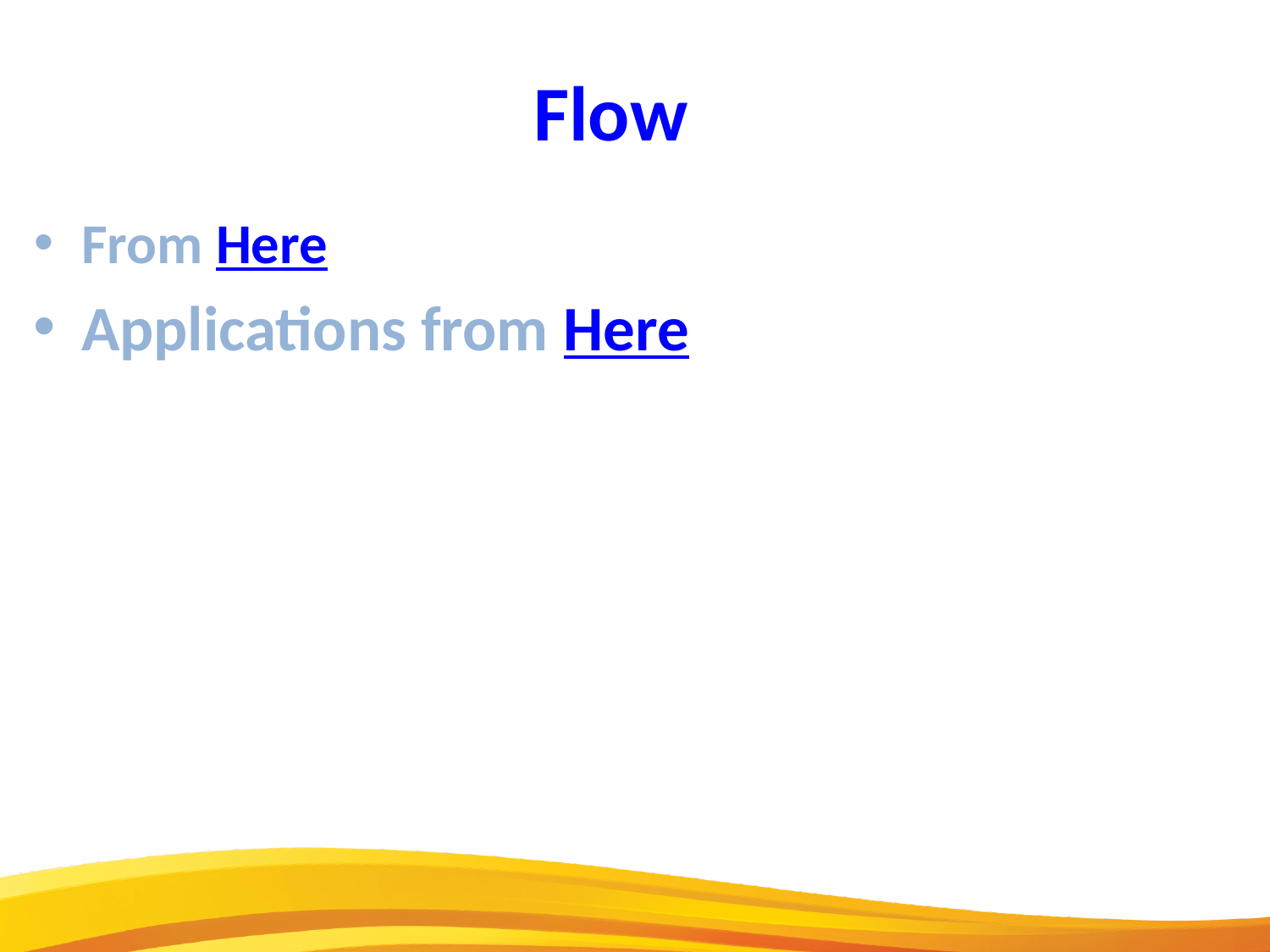

Flow
From Here
Applications from Here
7